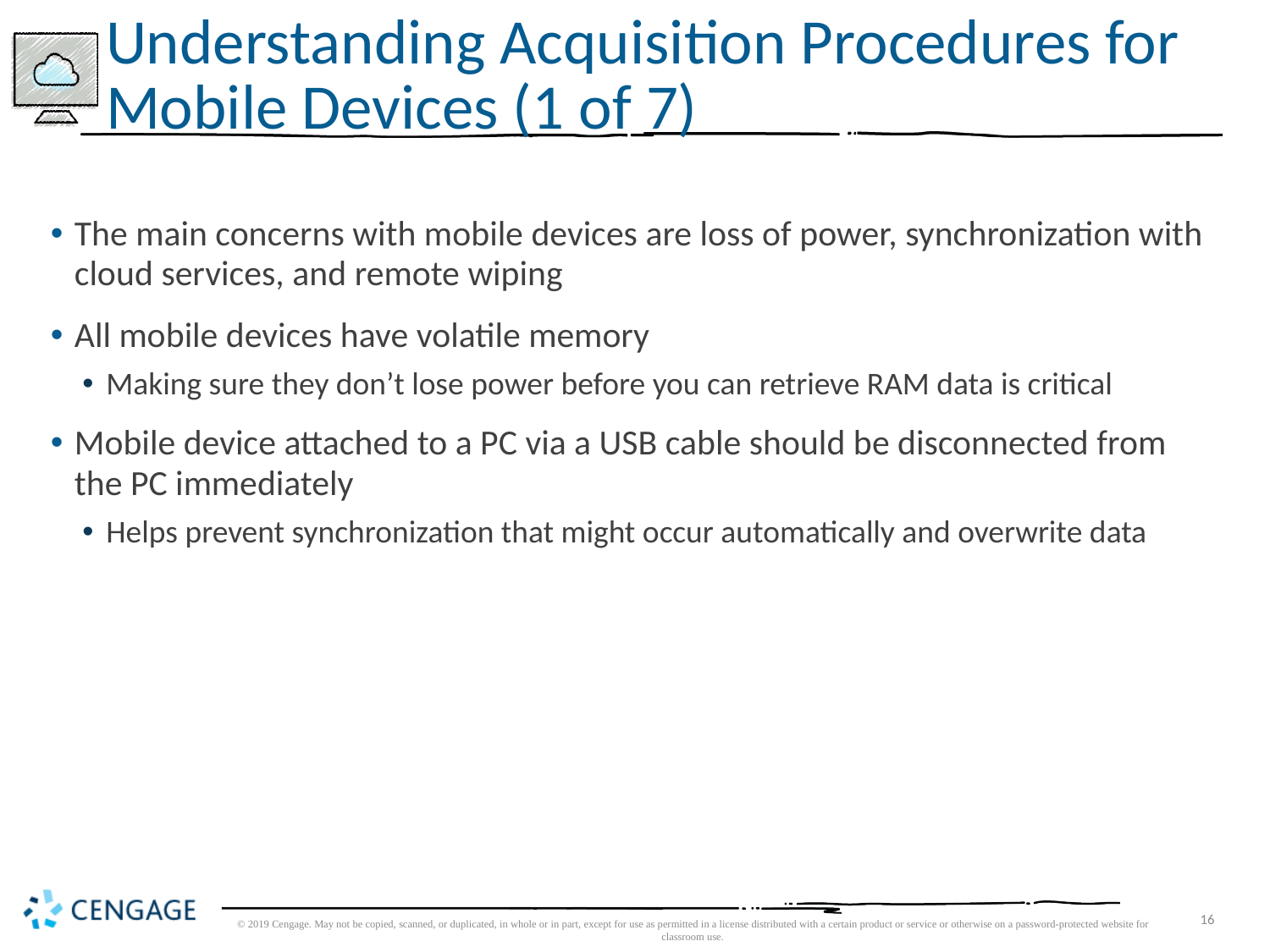

# Understanding Acquisition Procedures for Mobile Devices (1 of 7)
The main concerns with mobile devices are loss of power, synchronization with cloud services, and remote wiping
All mobile devices have volatile memory
Making sure they don’t lose power before you can retrieve RAM data is critical
Mobile device attached to a PC via a USB cable should be disconnected from the PC immediately
Helps prevent synchronization that might occur automatically and overwrite data
© 2019 Cengage. May not be copied, scanned, or duplicated, in whole or in part, except for use as permitted in a license distributed with a certain product or service or otherwise on a password-protected website for classroom use.